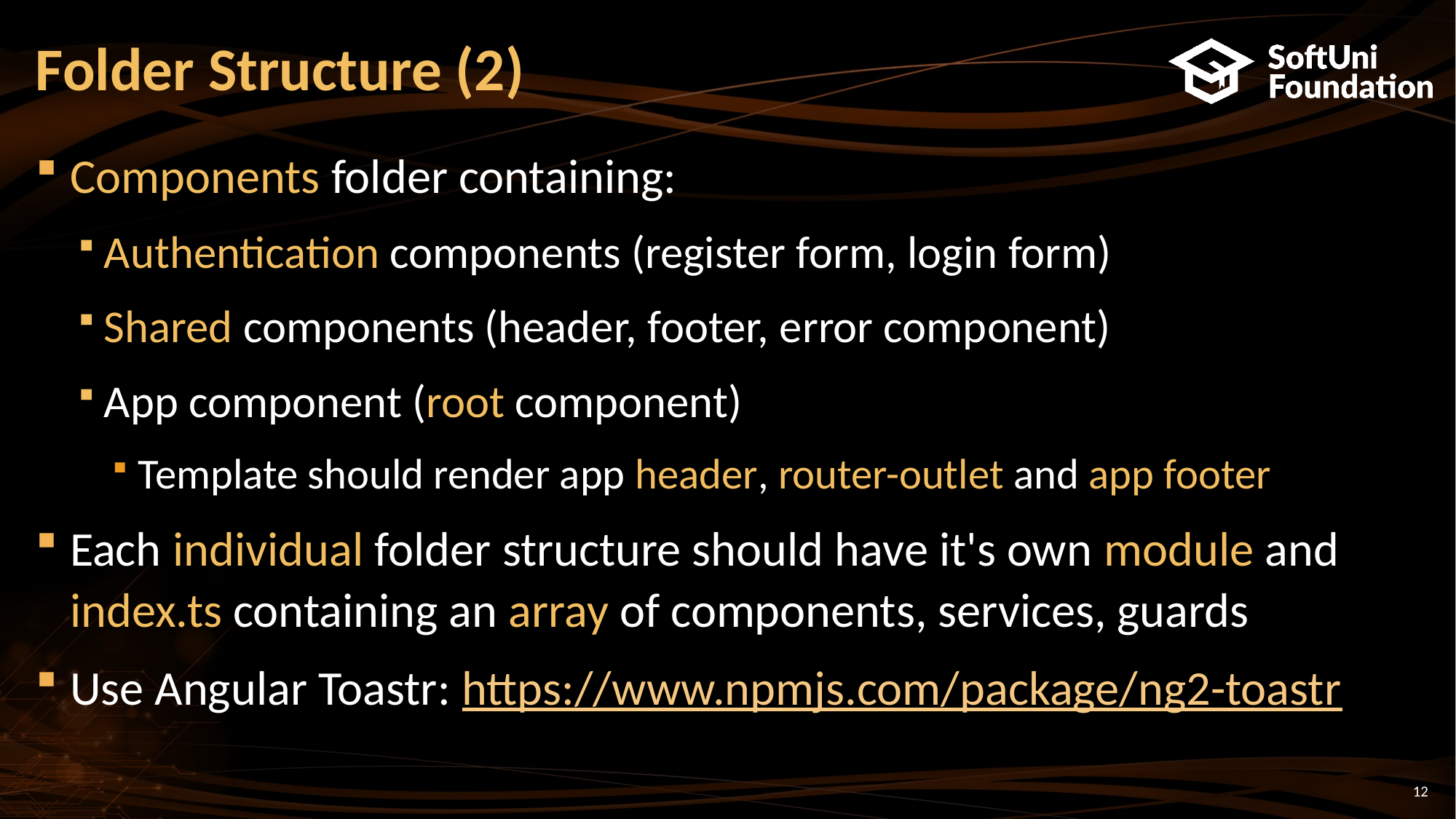

# Folder Structure (2)
Components folder containing:
Authentication components (register form, login form)
Shared components (header, footer, error component)
App component (root component)
Template should render app header, router-outlet and app footer
Each individual folder structure should have it's own module and index.ts containing an array of components, services, guards
Use Angular Toastr: https://www.npmjs.com/package/ng2-toastr
12